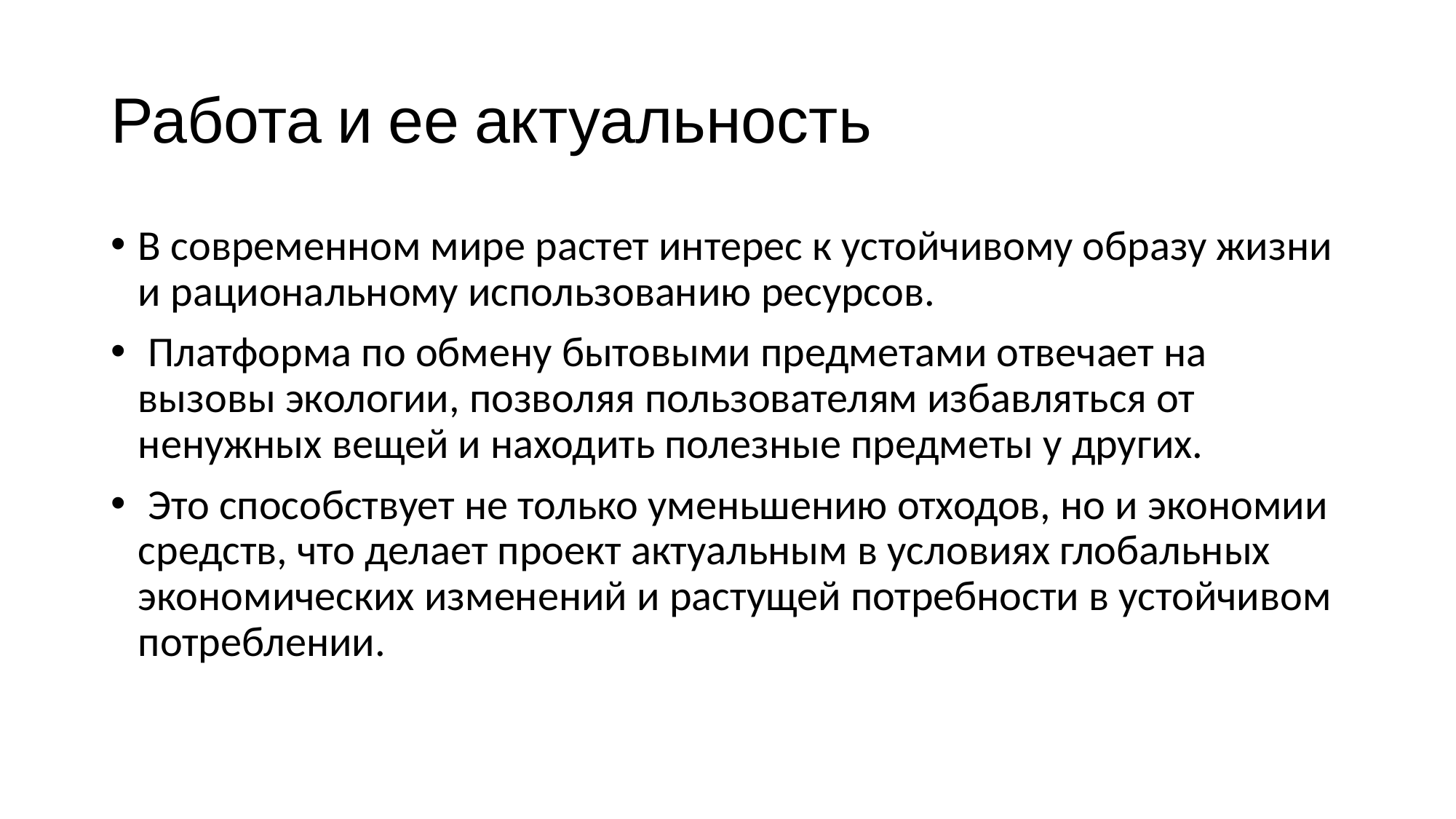

# Работа и ее актуальность
В современном мире растет интерес к устойчивому образу жизни и рациональному использованию ресурсов.
 Платформа по обмену бытовыми предметами отвечает на вызовы экологии, позволяя пользователям избавляться от ненужных вещей и находить полезные предметы у других.
 Это способствует не только уменьшению отходов, но и экономии средств, что делает проект актуальным в условиях глобальных экономических изменений и растущей потребности в устойчивом потреблении.